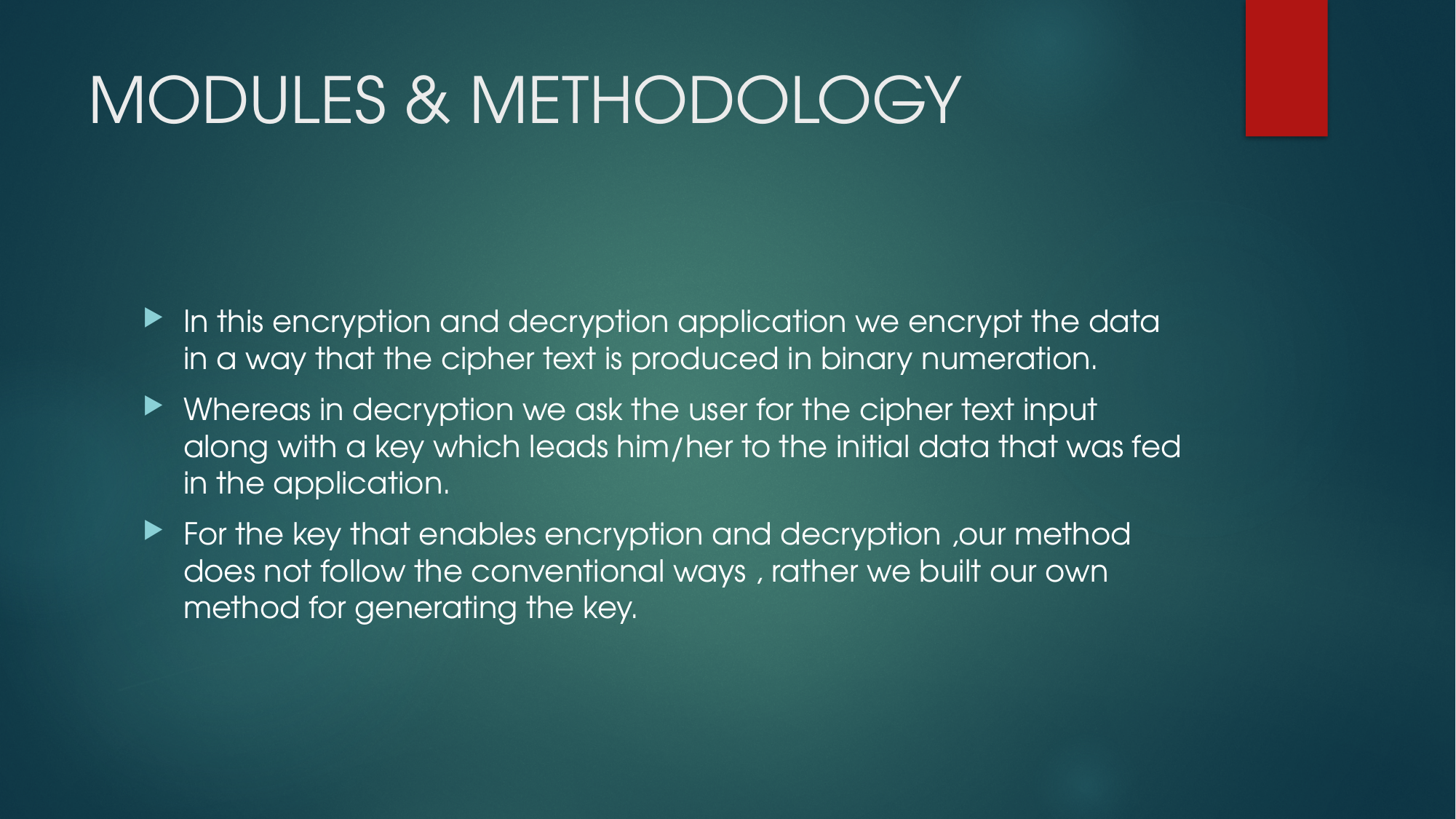

# MODULES & METHODOLOGY

In this encryption and decryption application we encrypt the data in a way that the cipher text is produced in binary numeration.
Whereas in decryption we ask the user for the cipher text input along with a key which leads him/her to the initial data that was fed in the application.
For the key that enables encryption and decryption ,our method does not follow the conventional ways , rather we built our own method for generating the key.